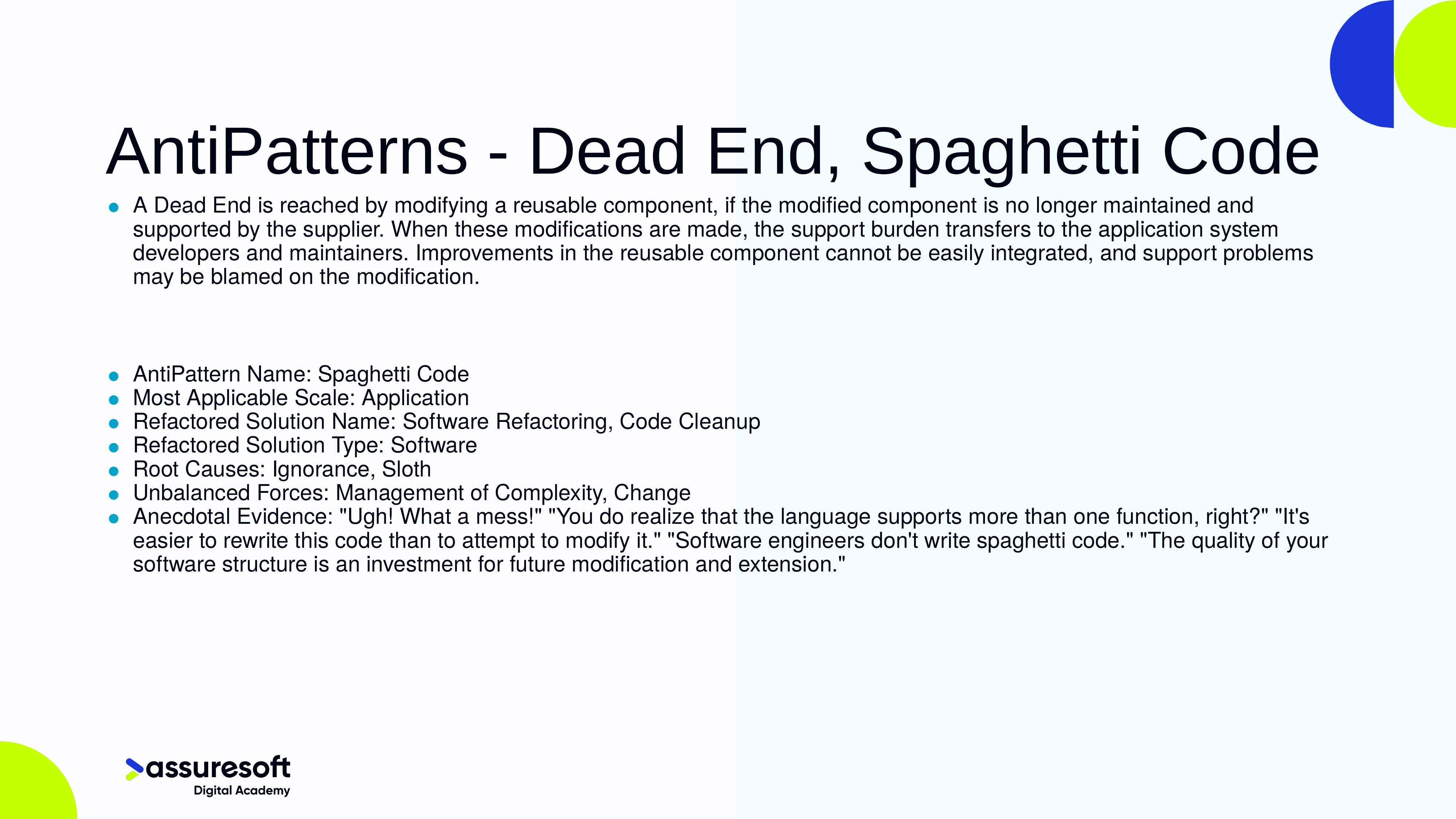

# AntiPatterns - Dead End, Spaghetti Code
A Dead End is reached by modifying a reusable component, if the modified component is no longer maintained and supported by the supplier. When these modifications are made, the support burden transfers to the application system developers and maintainers. Improvements in the reusable component cannot be easily integrated, and support problems may be blamed on the modification.

AntiPattern Name: Spaghetti Code
Most Applicable Scale: Application
Refactored Solution Name: Software Refactoring, Code Cleanup
Refactored Solution Type: Software
Root Causes: Ignorance, Sloth
Unbalanced Forces: Management of Complexity, Change
Anecdotal Evidence: "Ugh! What a mess!" "You do realize that the language supports more than one function, right?" "It's easier to rewrite this code than to attempt to modify it." "Software engineers don't write spaghetti code." "The quality of your software structure is an investment for future modification and extension."